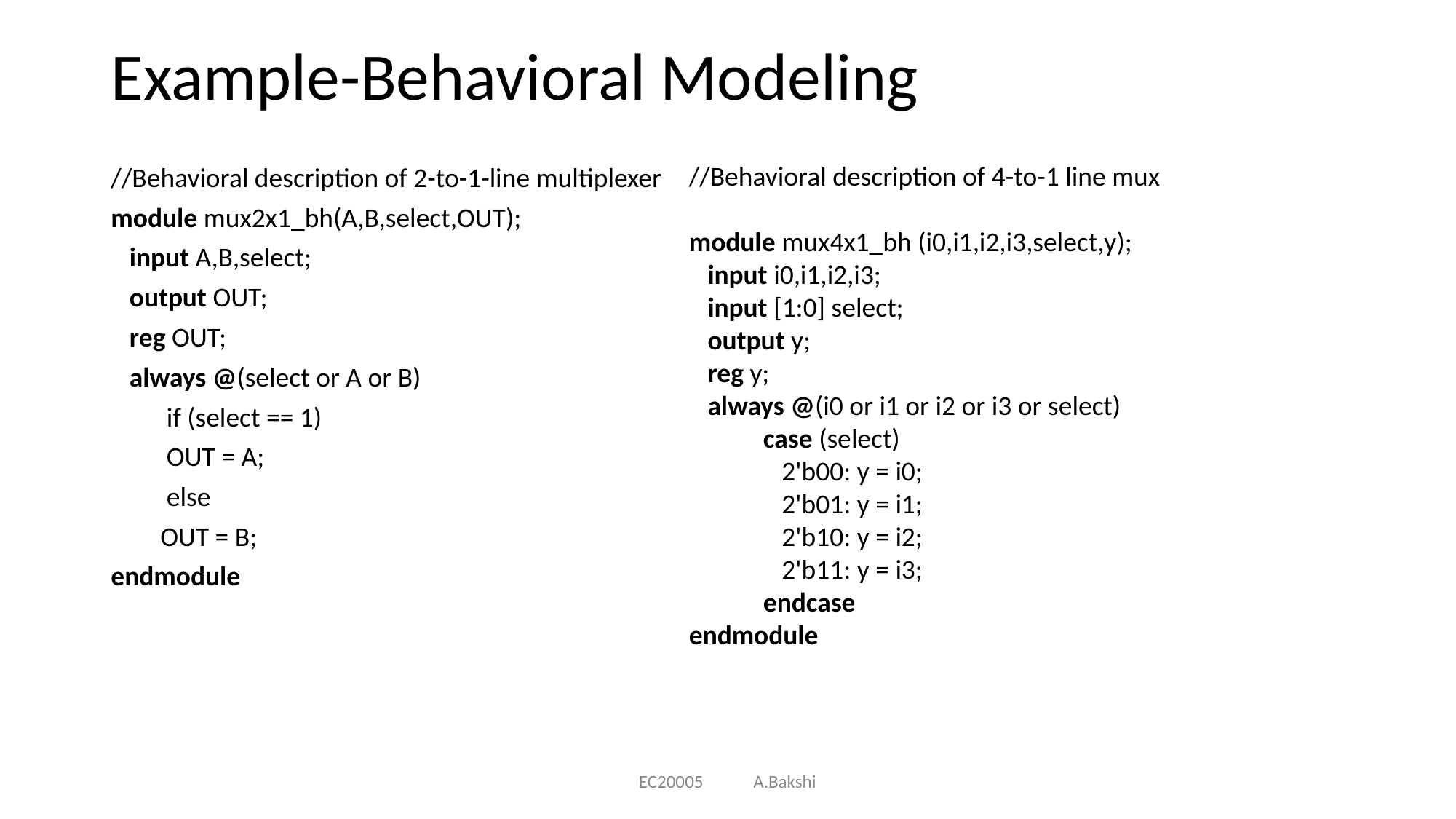

# Example-Behavioral Modeling
//Behavioral description of 2-to-1-line multiplexer
module mux2x1_bh(A,B,select,OUT);
   input A,B,select;
   output OUT;
   reg OUT;
   always @(select or A or B)
         if (select == 1)
         OUT = A;
         else
        OUT = B;
endmodule
//Behavioral description of 4-to-1 line mux

module mux4x1_bh (i0,i1,i2,i3,select,y);
   input i0,i1,i2,i3;
   input [1:0] select;
   output y;
   reg y;
   always @(i0 or i1 or i2 or i3 or select)
            case (select)
               2'b00: y = i0;
               2'b01: y = i1;
               2'b10: y = i2;
               2'b11: y = i3;
            endcase
endmodule
EC20005            A.Bakshi